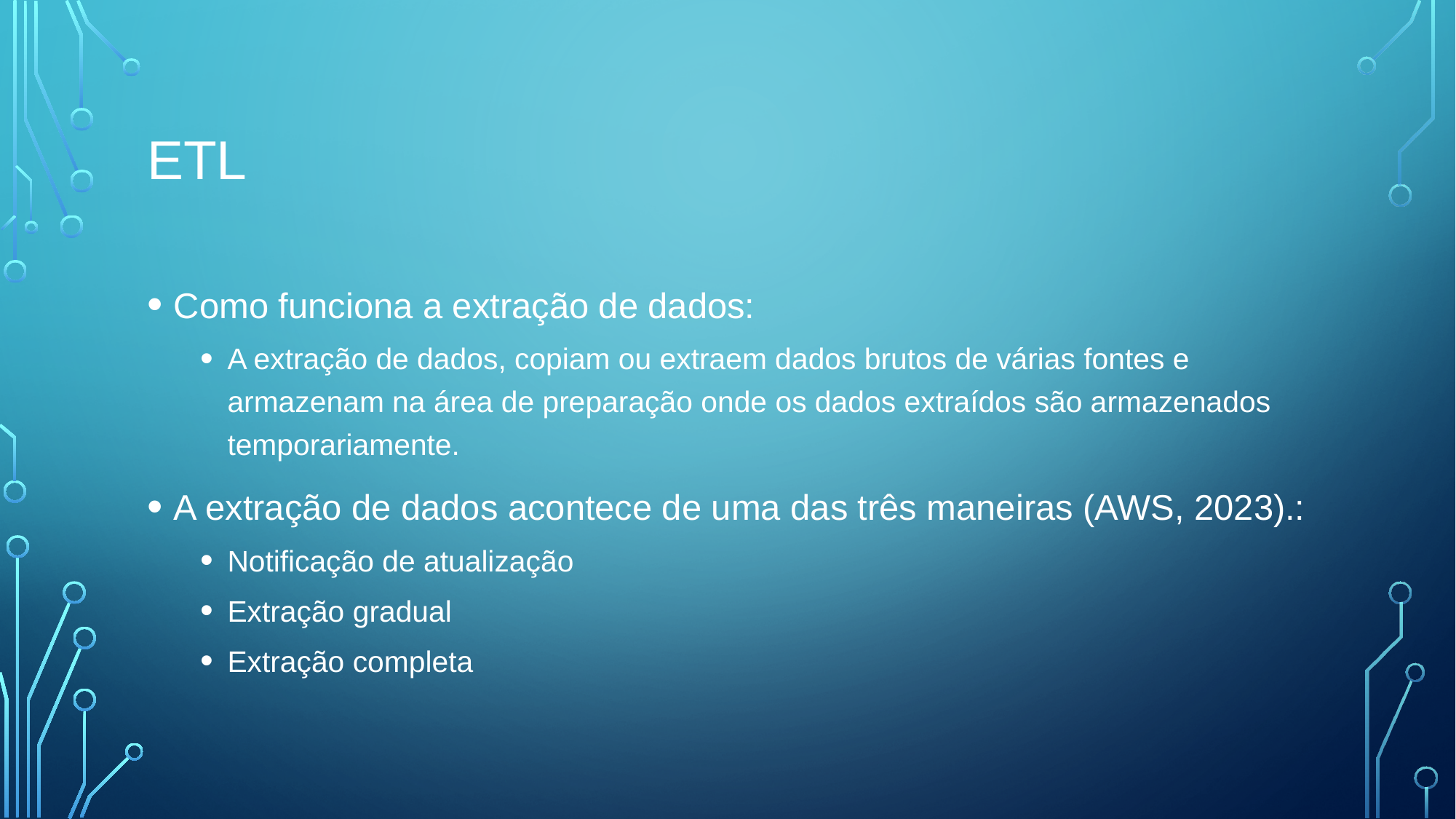

# etl
Como funciona a extração de dados:
A extração de dados, copiam ou extraem dados brutos de várias fontes e armazenam na área de preparação onde os dados extraídos são armazenados temporariamente.
A extração de dados acontece de uma das três maneiras (AWS, 2023).:
Notificação de atualização
Extração gradual
Extração completa